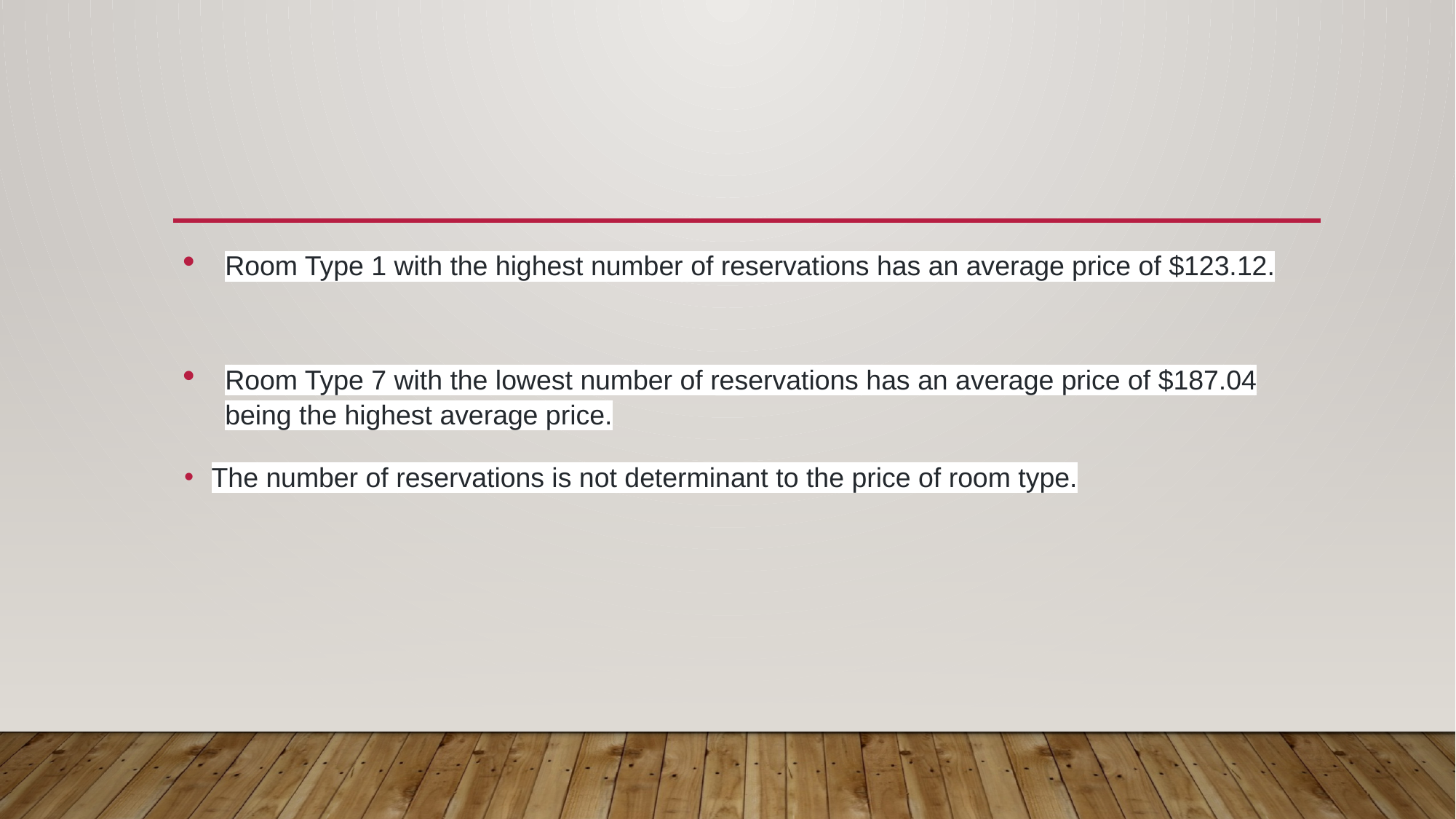

Room Type 1 with the highest number of reservations has an average price of $123.12.

Room Type 7 with the lowest number of reservations has an average price of $187.04 being the highest average price.
The number of reservations is not determinant to the price of room type.